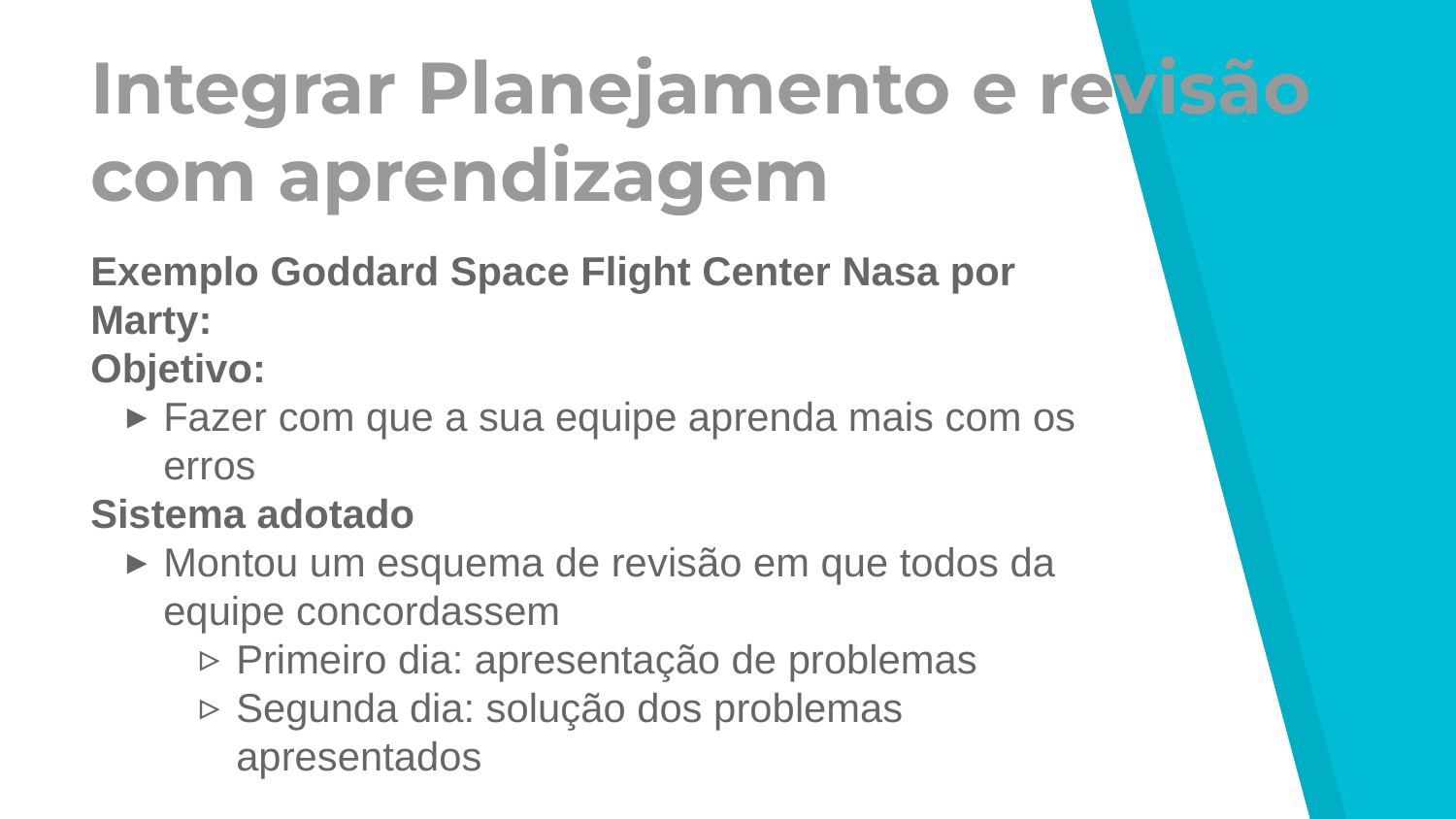

Integrar Planejamento e revisão com aprendizagem
Exemplo Goddard Space Flight Center Nasa por Marty:
Objetivo:
Fazer com que a sua equipe aprenda mais com os erros
Sistema adotado
Montou um esquema de revisão em que todos da equipe concordassem
Primeiro dia: apresentação de problemas
Segunda dia: solução dos problemas apresentados